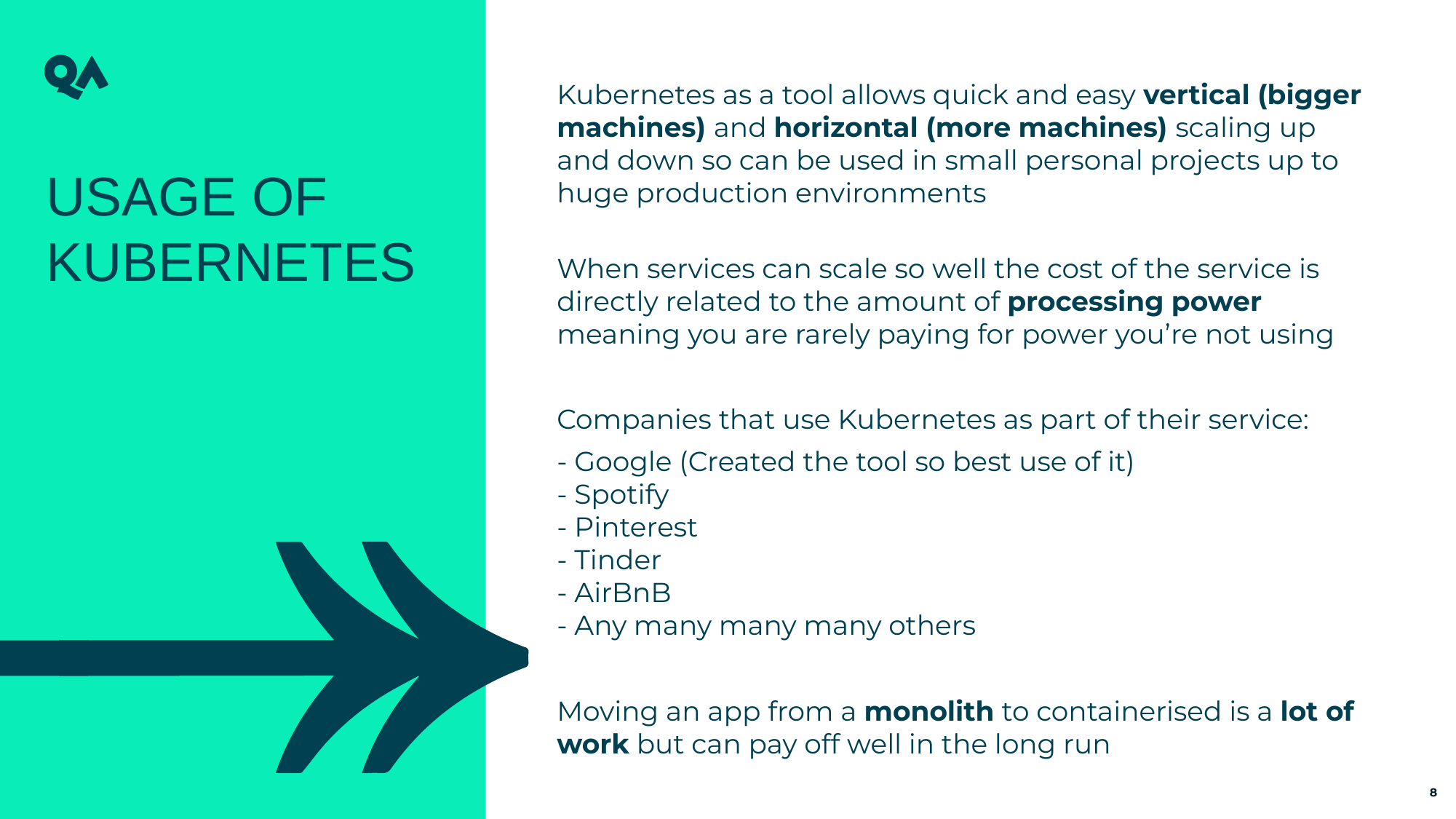

Kubernetes as a tool allows quick and easy vertical (bigger machines) and horizontal (more machines) scaling up and down so can be used in small personal projects up to huge production environments
When services can scale so well the cost of the service is directly related to the amount of processing power meaning you are rarely paying for power you’re not using

Companies that use Kubernetes as part of their service:
- Google (Created the tool so best use of it)
- Spotify
- Pinterest
- Tinder
- AirBnB
- Any many many many others

Moving an app from a monolith to containerised is a lot of work but can pay off well in the long run

Usage of Kubernetes
8